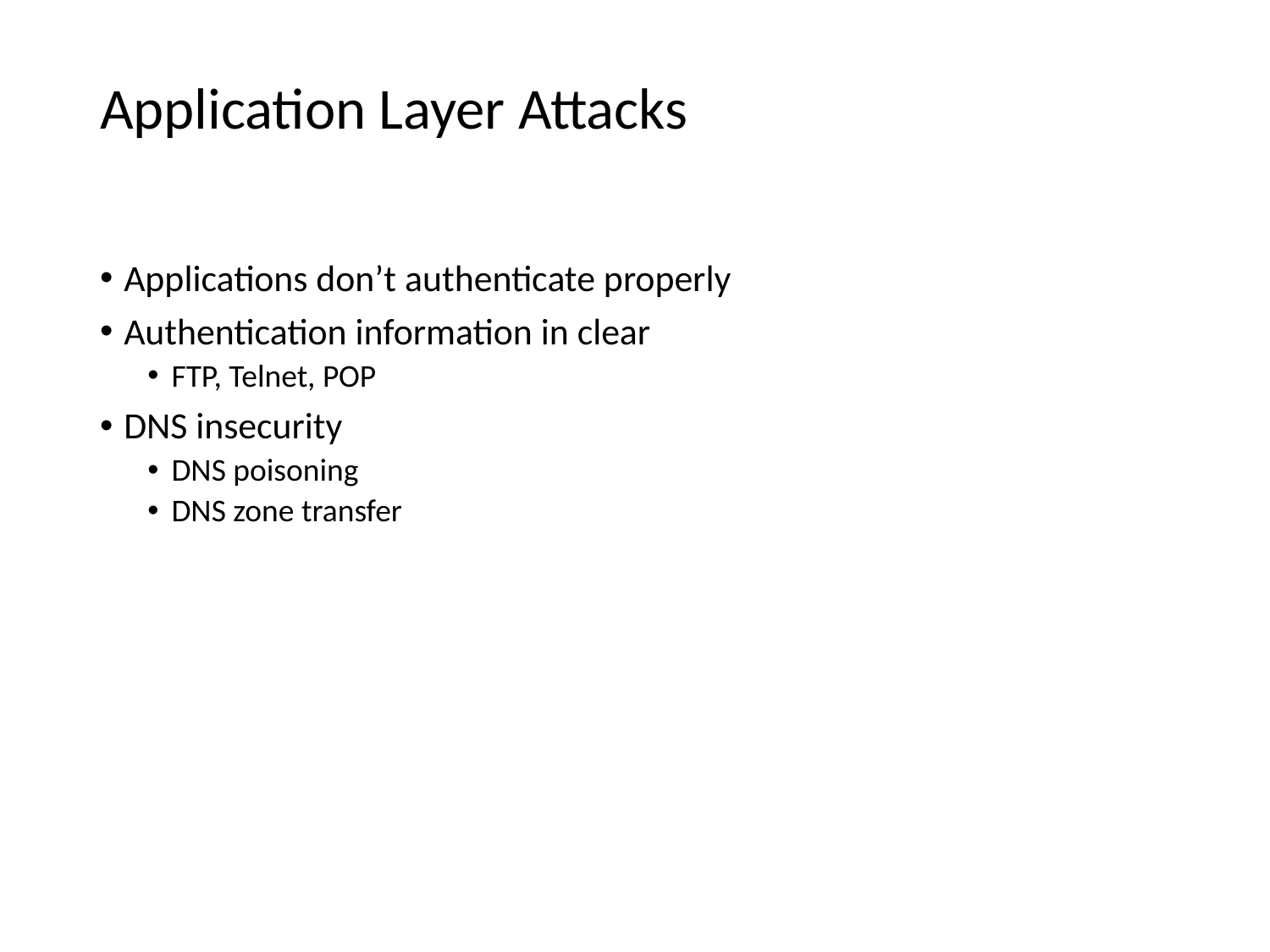

# Application Layer Attacks
Applications don’t authenticate properly
Authentication information in clear
FTP, Telnet, POP
DNS insecurity
DNS poisoning
DNS zone transfer